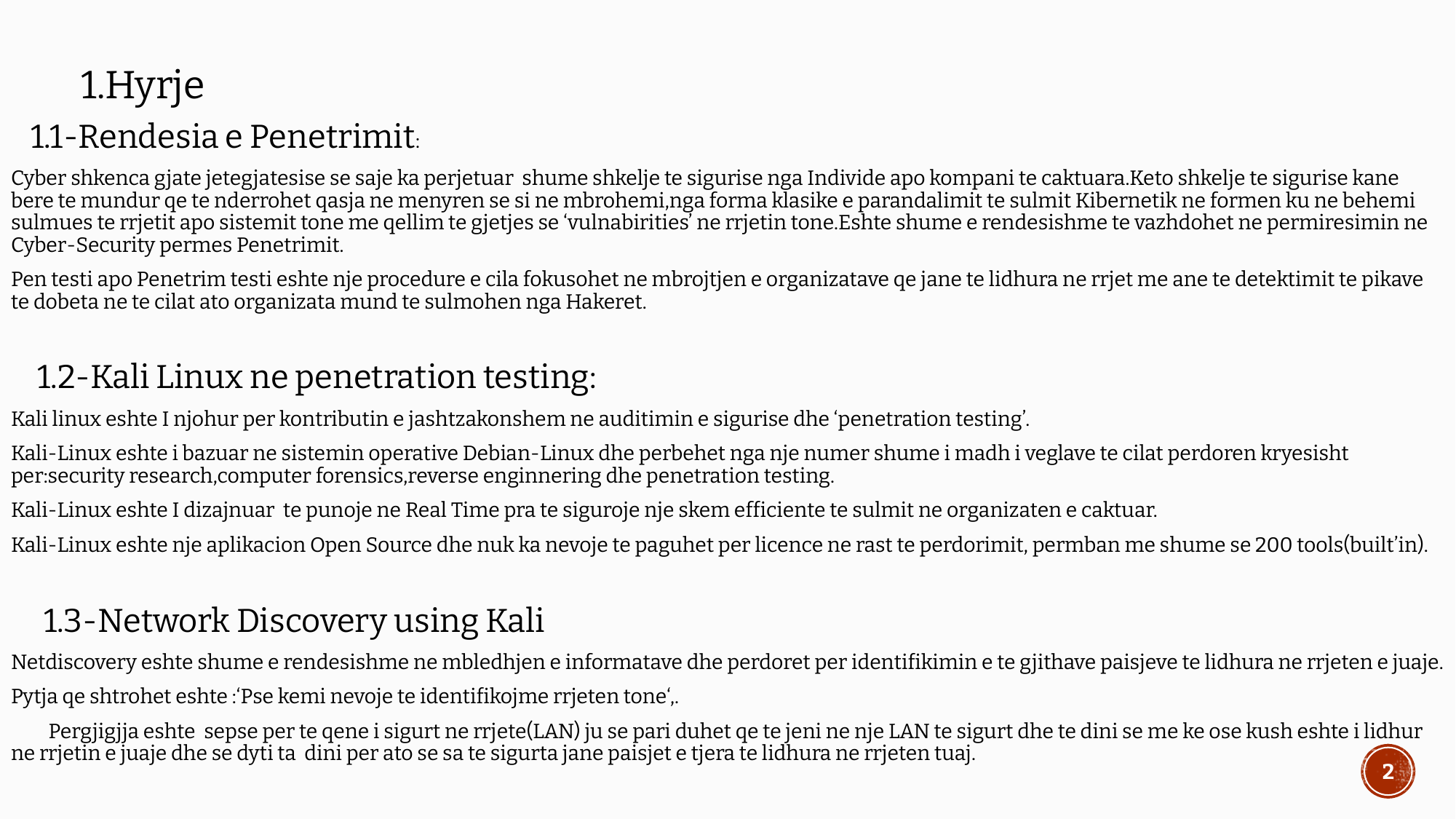

1.Hyrje
   1.1-Rendesia e Penetrimit:
Cyber shkenca gjate jetegjatesise se saje ka perjetuar  shume shkelje te sigurise nga Individe apo kompani te caktuara.Keto shkelje te sigurise kane bere te mundur qe te nderrohet qasja ne menyren se si ne mbrohemi,nga forma klasike e parandalimit te sulmit Kibernetik ne formen ku ne behemi sulmues te rrjetit apo sistemit tone me qellim te gjetjes se ‘vulnabirities’ ne rrjetin tone.Eshte shume e rendesishme te vazhdohet ne permiresimin ne Cyber-Security permes Penetrimit.
Pen testi apo Penetrim testi eshte nje procedure e cila fokusohet ne mbrojtjen e organizatave qe jane te lidhura ne rrjet me ane te detektimit te pikave te dobeta ne te cilat ato organizata mund te sulmohen nga Hakeret.

    1.2-Kali Linux ne penetration testing:
Kali linux eshte I njohur per kontributin e jashtzakonshem ne auditimin e sigurise dhe ‘penetration testing’.
Kali-Linux eshte i bazuar ne sistemin operative Debian-Linux dhe perbehet nga nje numer shume i madh i veglave te cilat perdoren kryesisht per:security research,computer forensics,reverse enginnering dhe penetration testing.
Kali-Linux eshte I dizajnuar  te punoje ne Real Time pra te siguroje nje skem efficiente te sulmit ne organizaten e caktuar.
Kali-Linux eshte nje aplikacion Open Source dhe nuk ka nevoje te paguhet per licence ne rast te perdorimit, permban me shume se 200 tools(built’in).

     1.3-Network Discovery using Kali
Netdiscovery eshte shume e rendesishme ne mbledhjen e informatave dhe perdoret per identifikimin e te gjithave paisjeve te lidhura ne rrjeten e juaje.
Pytja qe shtrohet eshte :‘Pse kemi nevoje te identifikojme rrjeten tone‘,.
         Pergjigjja eshte  sepse per te qene i sigurt ne rrjete(LAN) ju se pari duhet qe te jeni ne nje LAN te sigurt dhe te dini se me ke ose kush eshte i lidhur ne rrjetin e juaje dhe se dyti ta  dini per ato se sa te sigurta jane paisjet e tjera te lidhura ne rrjeten tuaj.

2